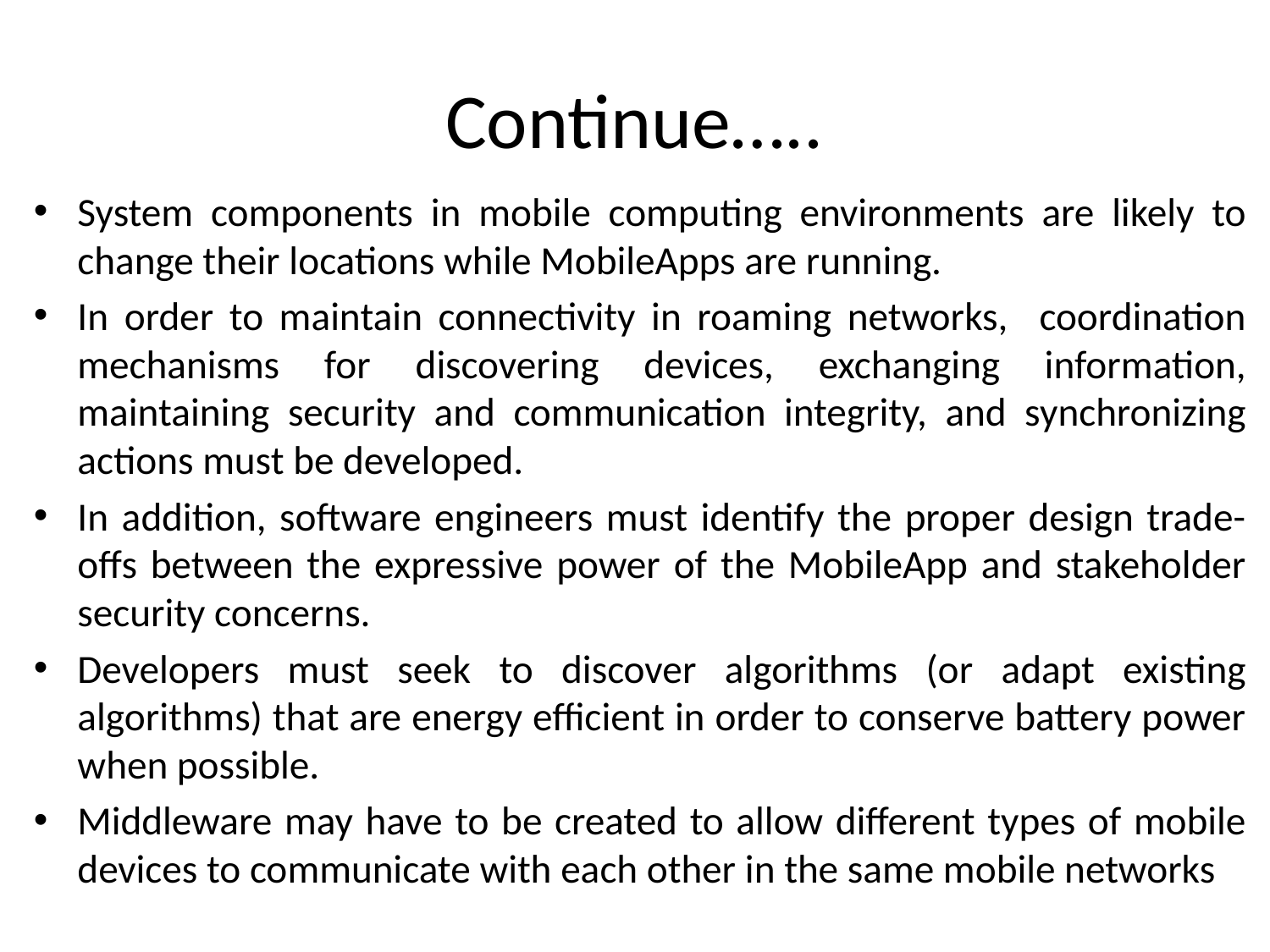

# Continue…..
System components in mobile computing environments are likely to change their locations while MobileApps are running.
In order to maintain connectivity in roaming networks,  coordination mechanisms for discovering devices, exchanging information, maintaining security and communication integrity, and synchronizing actions must be developed.
In addition, software engineers must identify the proper design trade-offs between the expressive power of the MobileApp and stakeholder security concerns.
Developers must seek to discover algorithms (or adapt existing algorithms) that are energy efficient in order to conserve battery power when possible.
Middleware may have to be created to allow different types of mobile devices to communicate with each other in the same mobile networks